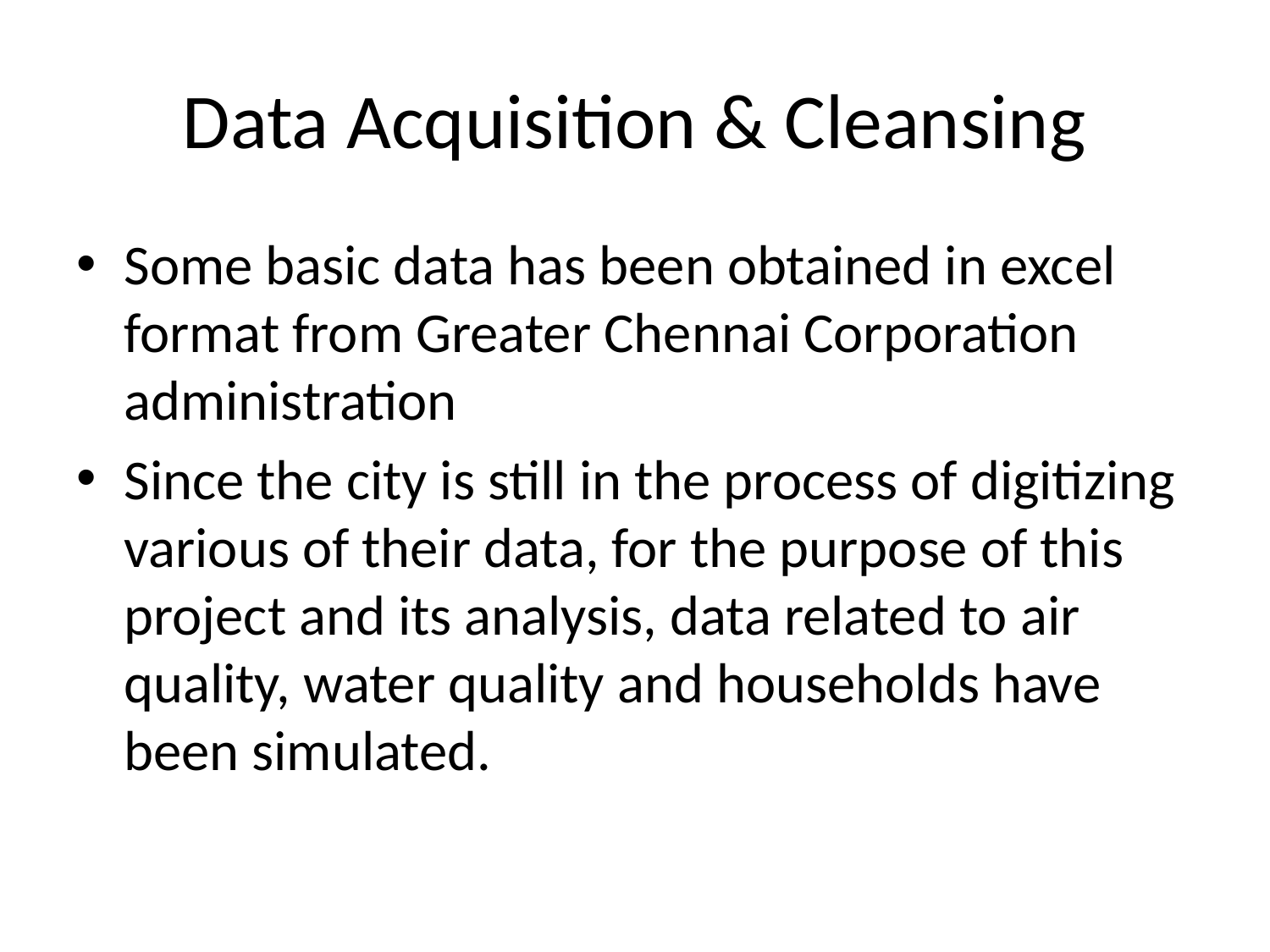

# Data Acquisition & Cleansing
Some basic data has been obtained in excel format from Greater Chennai Corporation administration
Since the city is still in the process of digitizing various of their data, for the purpose of this project and its analysis, data related to air quality, water quality and households have been simulated.